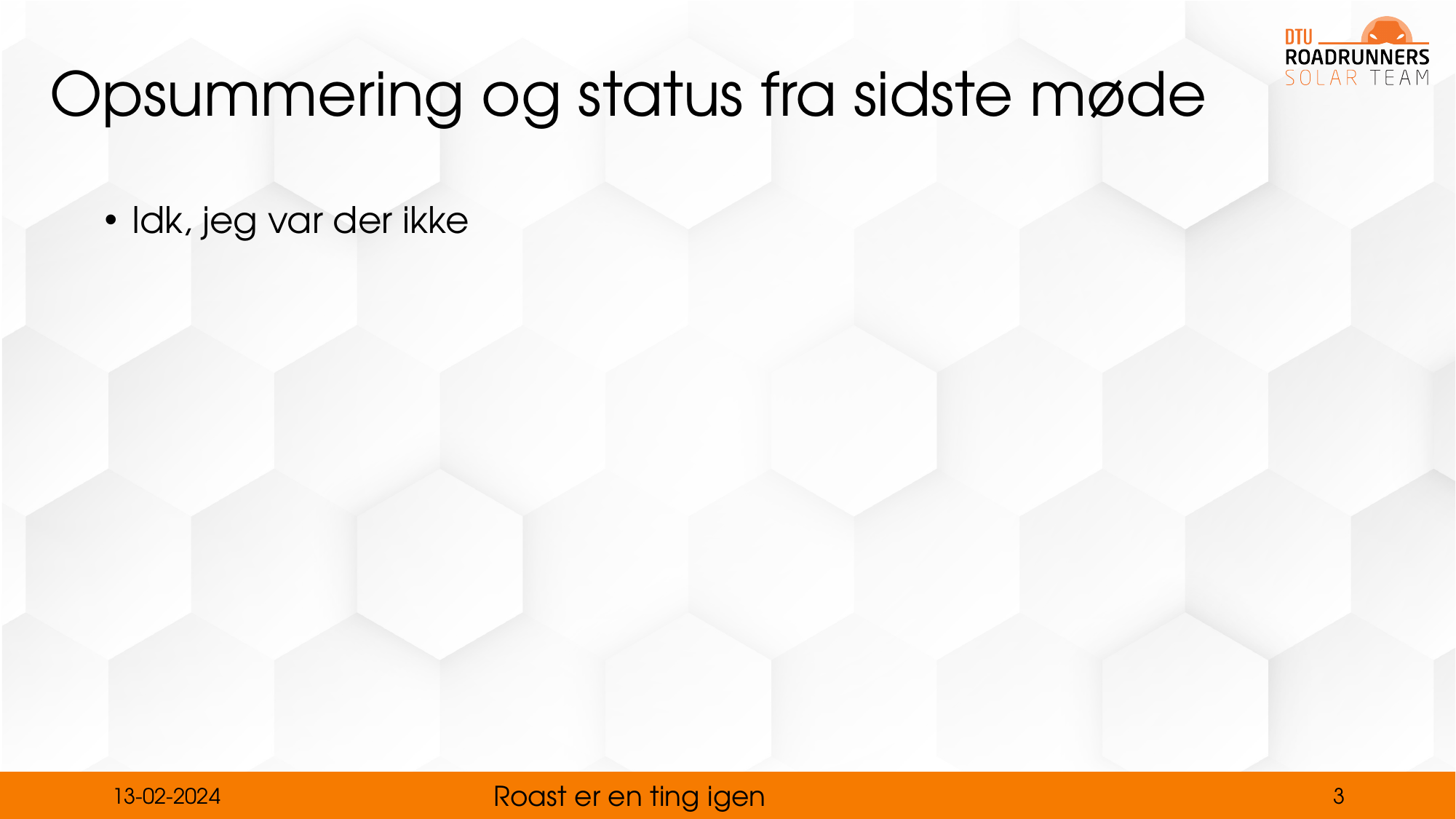

# Opsummering og status fra sidste møde
Idk, jeg var der ikke
3
13-02-2024
Roast er en ting igen